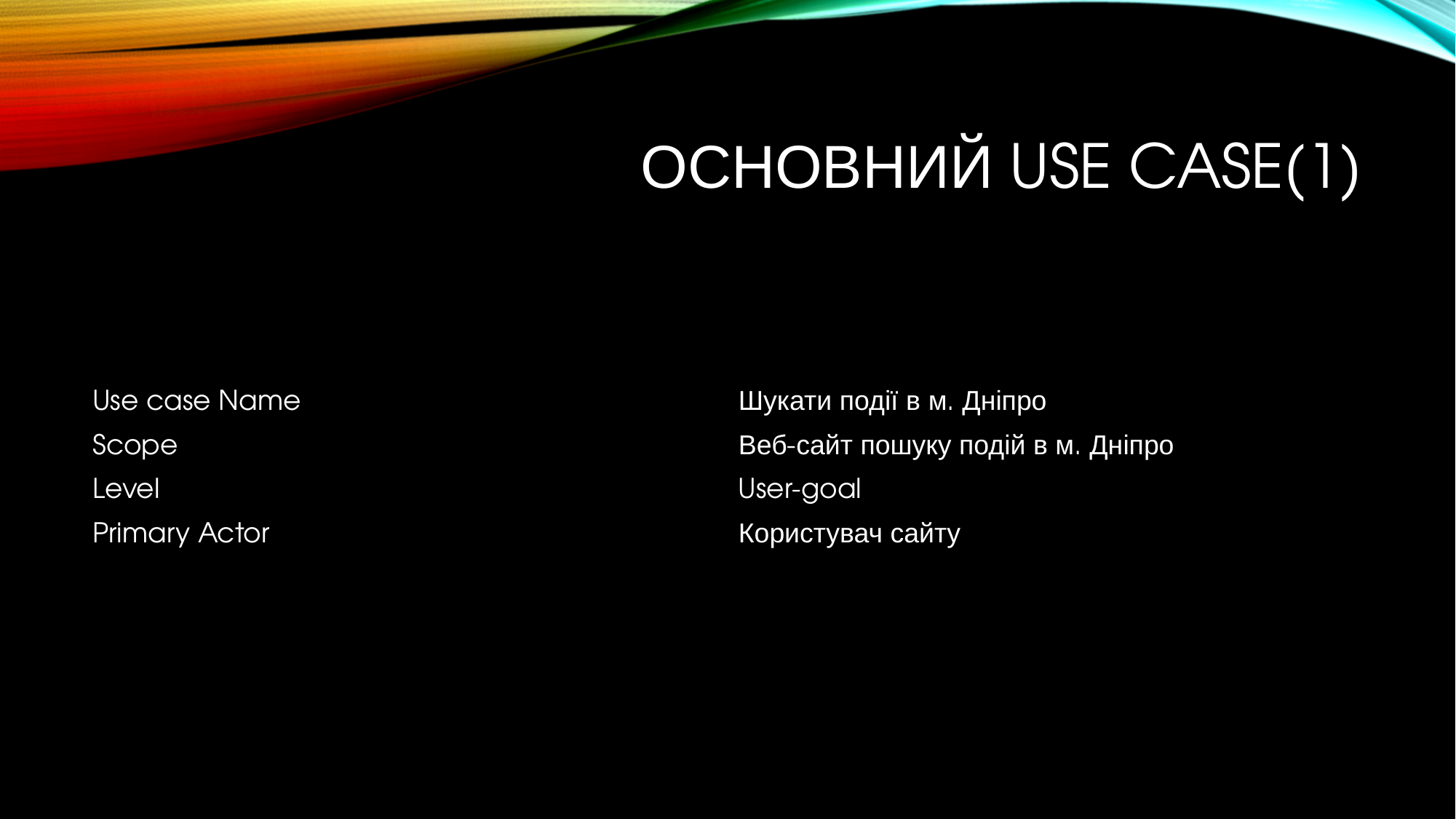

# Основний use case(1)
| Use case Name | Шукати події в м. Дніпро |
| --- | --- |
| Scope | Веб-сайт пошуку подій в м. Дніпро |
| Level | User-goal |
| Primary Actor | Користувач сайту |